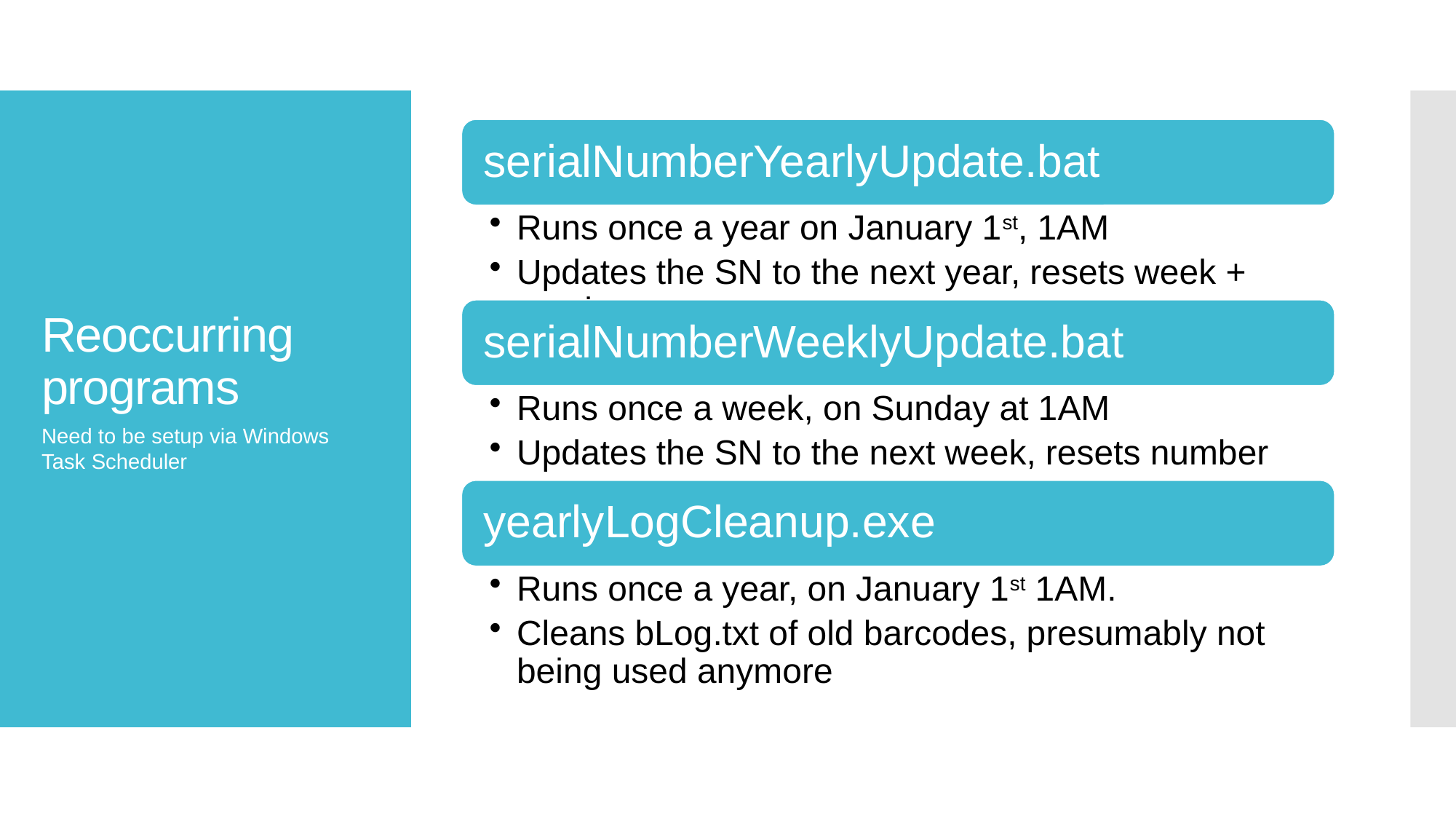

serialNumberYearlyUpdate.bat
Runs once a year on January 1st, 1AM
Updates the SN to the next year, resets week + number
serialNumberWeeklyUpdate.bat
Runs once a week, on Sunday at 1AM
Updates the SN to the next week, resets number
yearlyLogCleanup.exe
Runs once a year, on January 1st 1AM.
Cleans bLog.txt of old barcodes, presumably not being used anymore
# Reoccurring programs
Need to be setup via Windows Task Scheduler